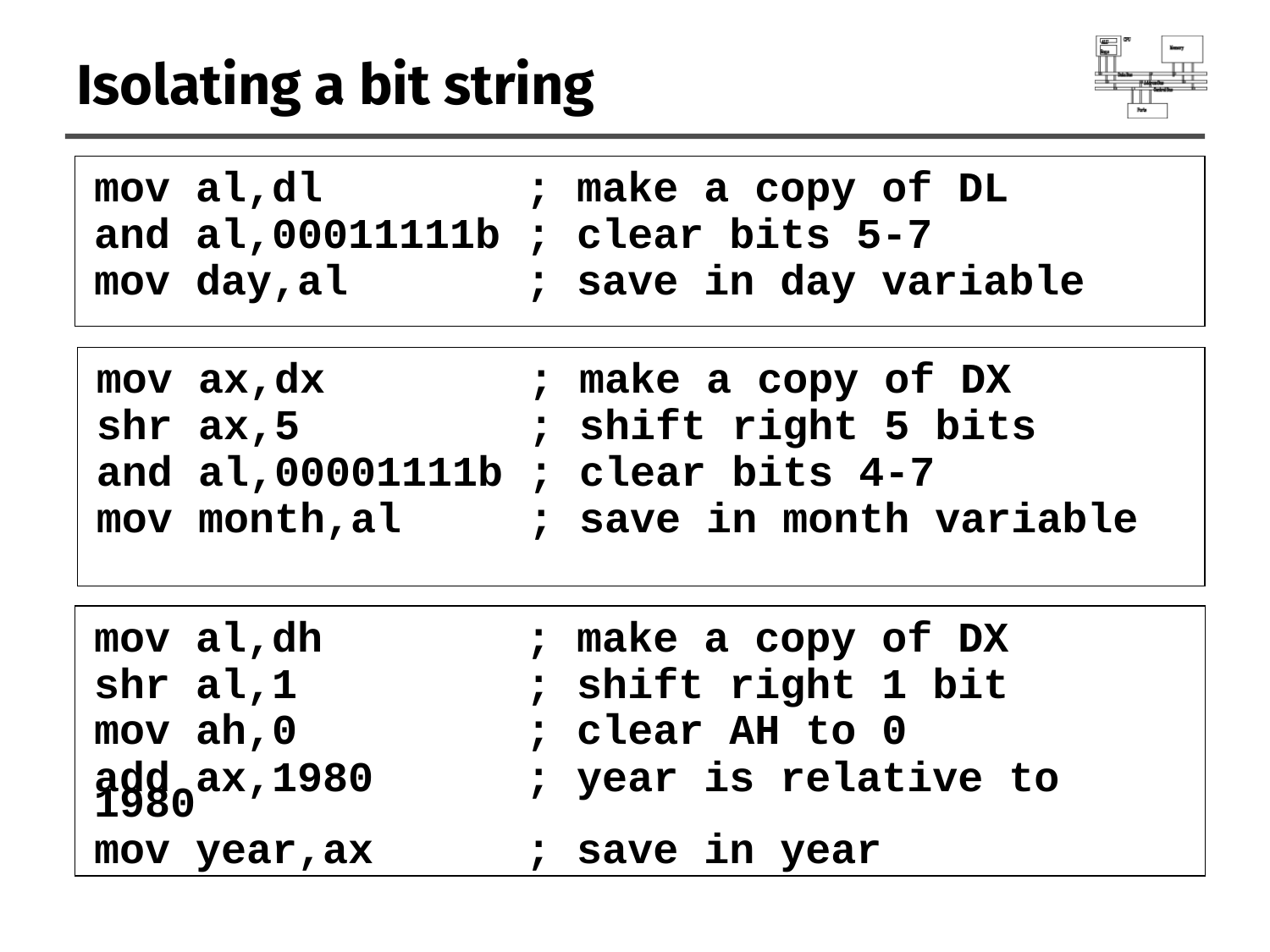

# Isolating a bit string
mov al,dl        ; make a copy of DL
and al,00011111b ; clear bits 5-7
mov day,al       ; save in day variable
mov ax,dx        ; make a copy of DX
shr ax,5         ; shift right 5 bits
and al,00001111b ; clear bits 4-7
mov month,al     ; save in month variable
mov al,dh        ; make a copy of DX
shr al,1         ; shift right 1 bit
mov ah,0         ; clear AH to 0
add ax,1980      ; year is relative to 1980
mov year,ax      ; save in year